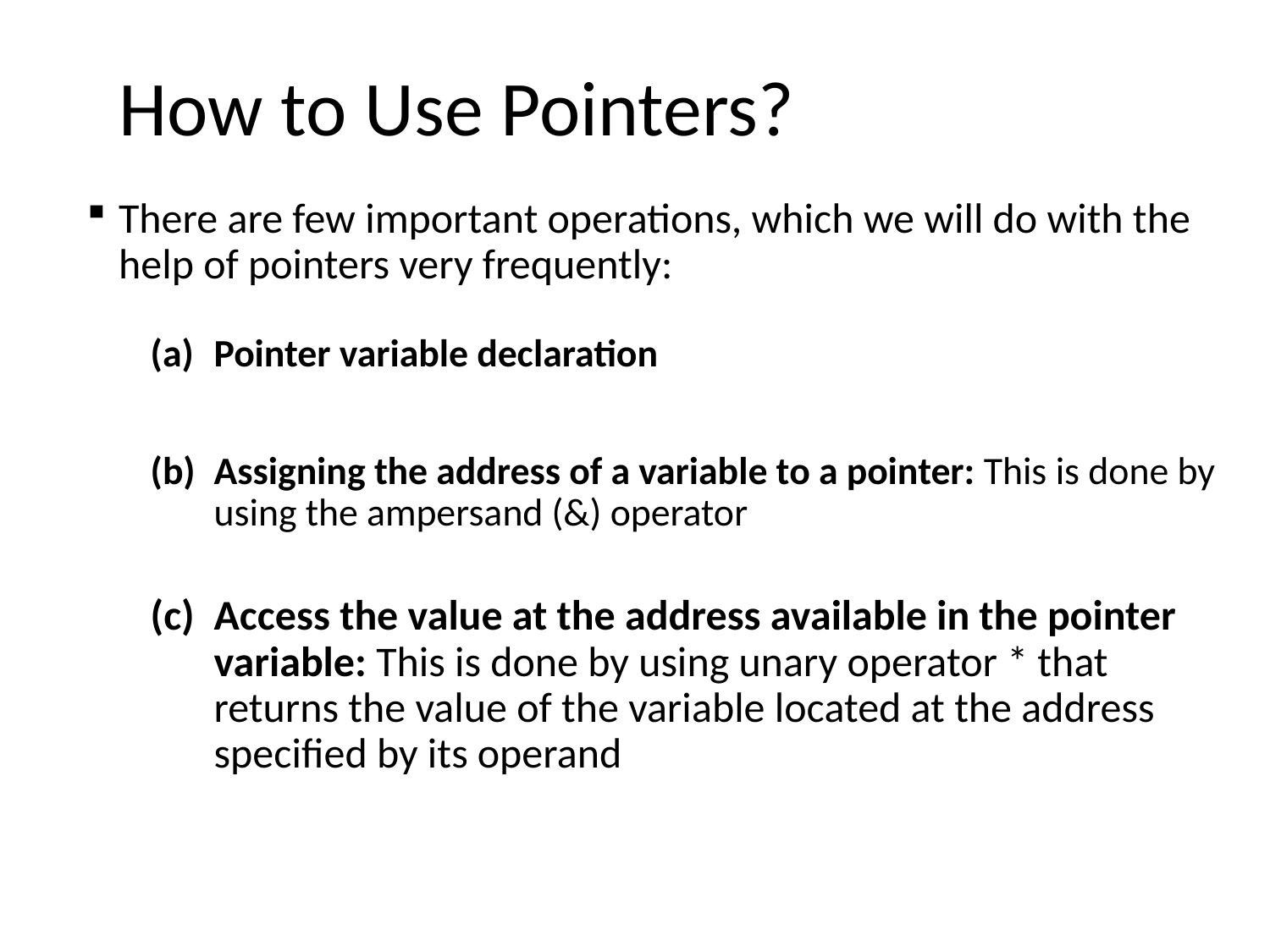

# How to Use Pointers?
There are few important operations, which we will do with the help of pointers very frequently:

Pointer variable declaration

Assigning the address of a variable to a pointer: This is done by using the ampersand (&) operator

Access the value at the address available in the pointer variable: This is done by using unary operator * that returns the value of the variable located at the address specified by its operand